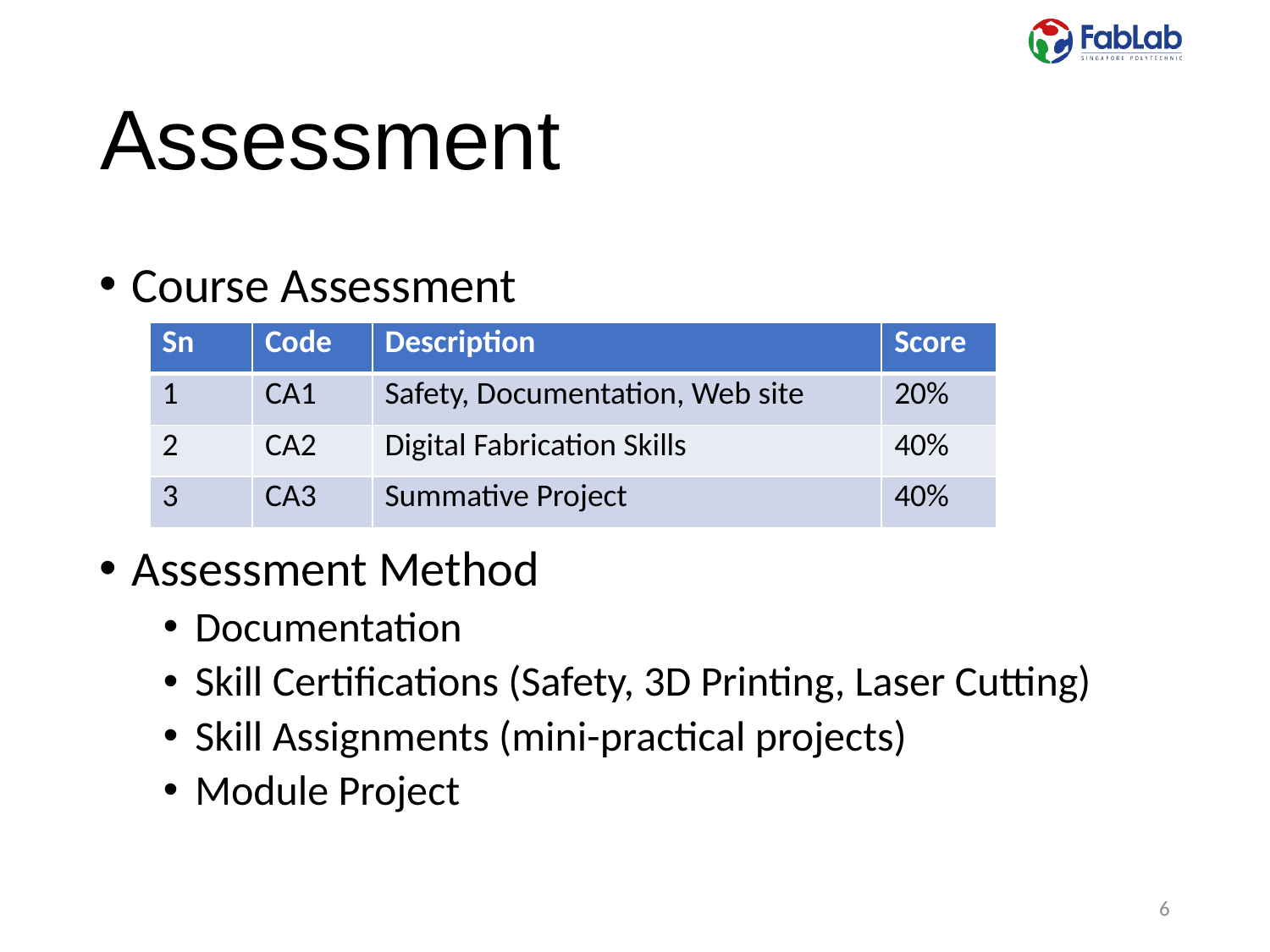

# Assessment
Course Assessment

Assessment Method
Documentation
Skill Certifications (Safety, 3D Printing, Laser Cutting)
Skill Assignments (mini-practical projects)
Module Project
| Sn | Code | Description | Score |
| --- | --- | --- | --- |
| 1 | CA1 | Safety, Documentation, Web site | 20% |
| 2 | CA2 | Digital Fabrication Skills | 40% |
| 3 | CA3 | Summative Project | 40% |
6